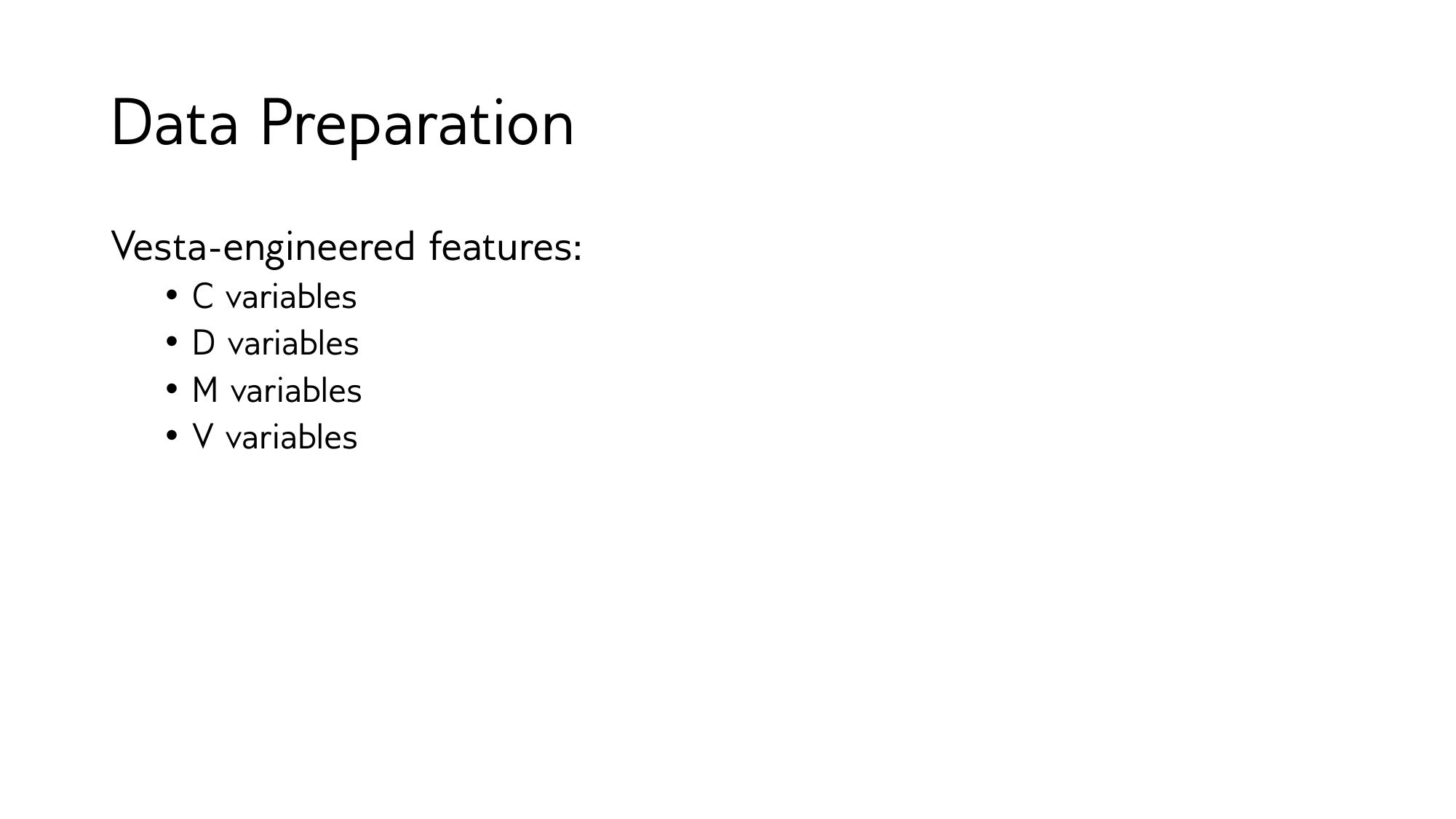

# Data Preparation
Vesta-engineered features:
C variables
D variables
M variables
V variables